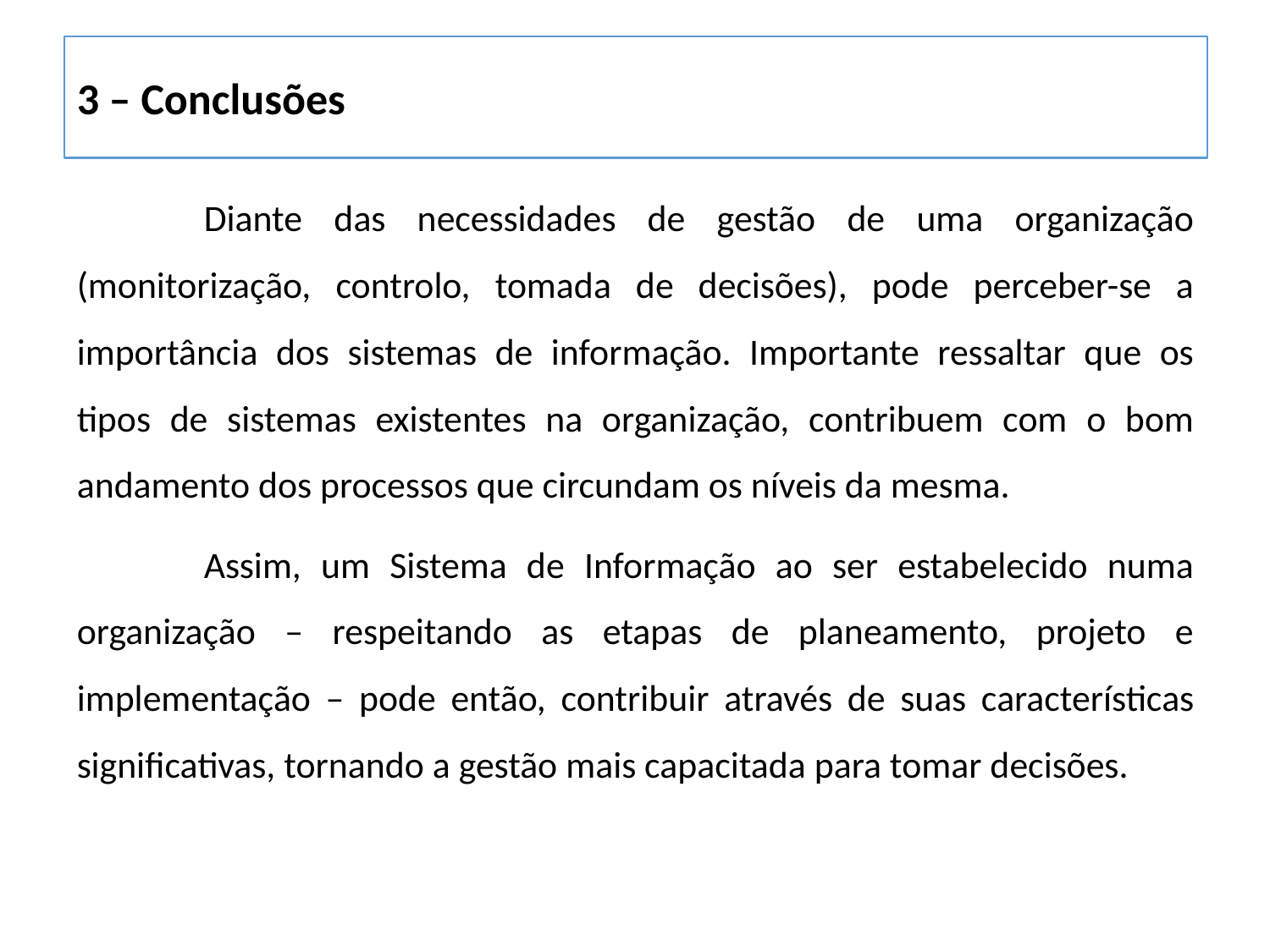

3 – Conclusões
	Diante das necessidades de gestão de uma organização (monitorização, controlo, tomada de decisões), pode perceber-se a importância dos sistemas de informação. Importante ressaltar que os tipos de sistemas existentes na organização, contribuem com o bom andamento dos processos que circundam os níveis da mesma.
	Assim, um Sistema de Informação ao ser estabelecido numa organização – respeitando as etapas de planeamento, projeto e implementação – pode então, contribuir através de suas características significativas, tornando a gestão mais capacitada para tomar decisões.